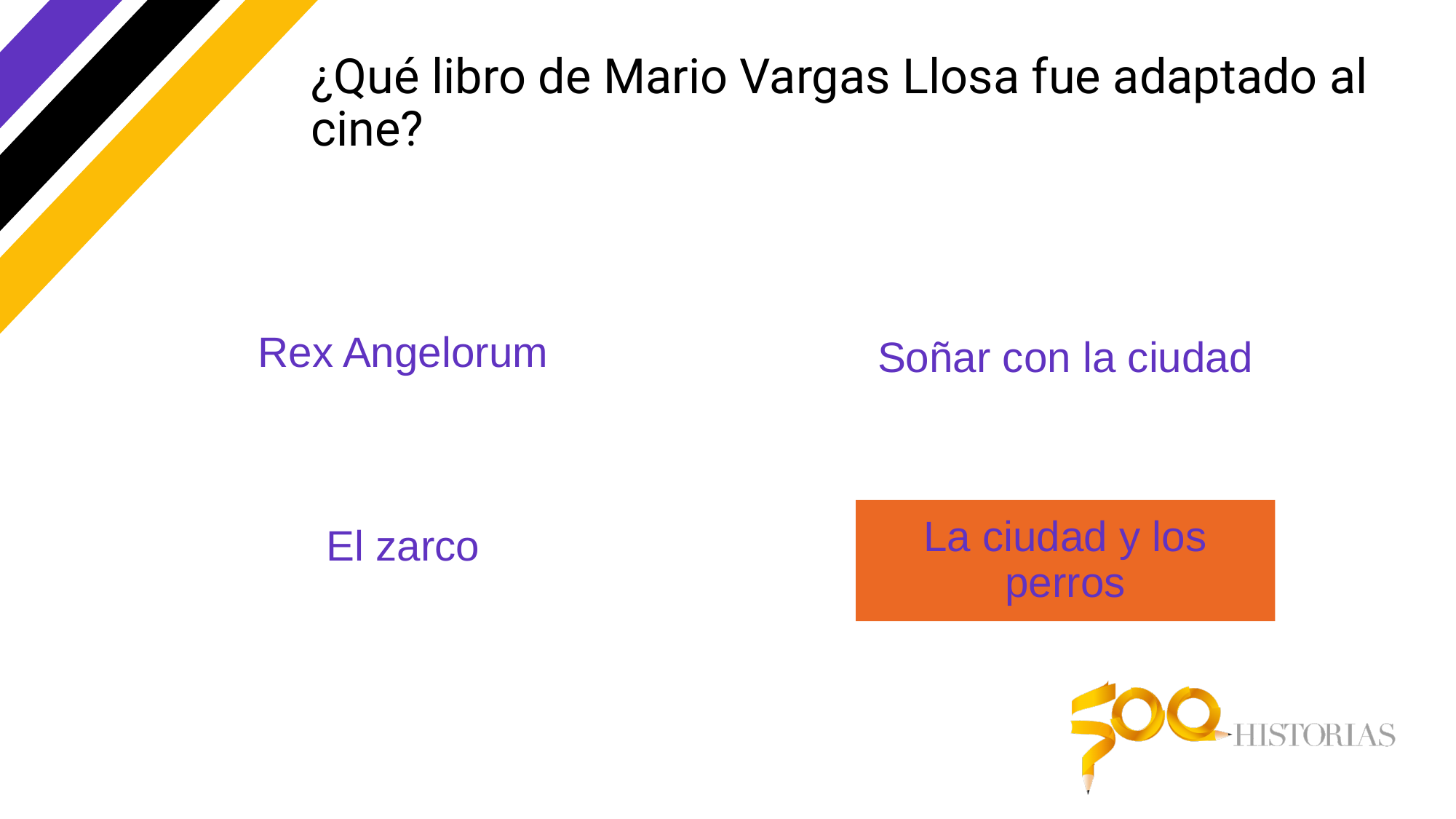

# ¿Qué libro de Mario Vargas Llosa fue adaptado al cine?
Rex Angelorum
Soñar con la ciudad
El zarco
La ciudad y los perros